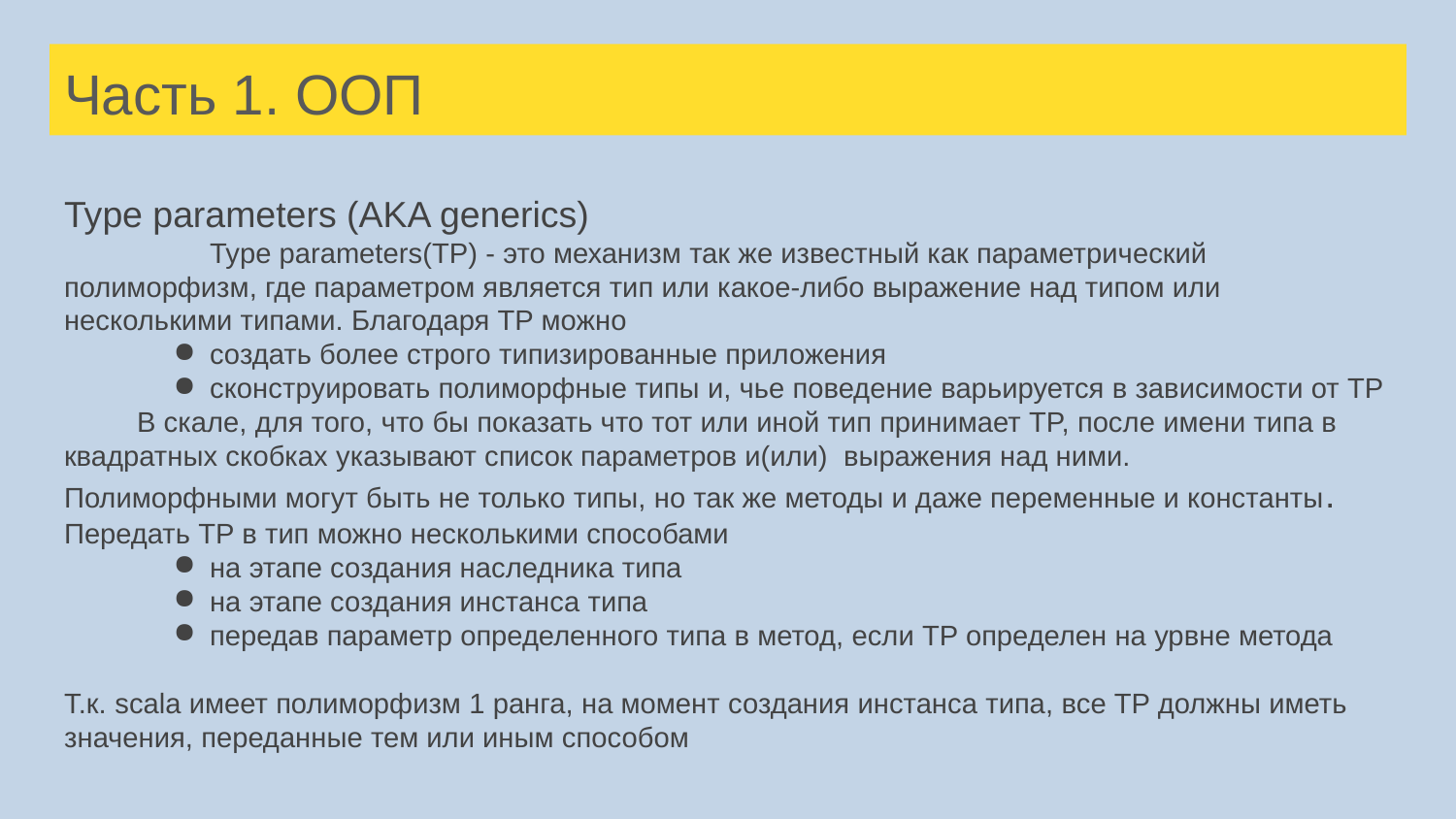

# Часть 1. ООП
Type parameters (AKA generics)
	Type parameters(TP) - это механизм так же известный как параметрический полиморфизм, где параметром является тип или какое-либо выражение над типом или несколькими типами. Благодаря TP можно
создать более строго типизированные приложения
сконструировать полиморфные типы и, чье поведение варьируется в зависимости от TP
В скале, для того, что бы показать что тот или иной тип принимает TP, после имени типа в квадратных скобках указывают список параметров и(или)  выражения над ними.
Полиморфными могут быть не только типы, но так же методы и даже переменные и константы.
Передать ТP в тип можно несколькими способами
на этапе создания наследника типа
на этапе создания инстанса типа
передав параметр определенного типа в метод, если TP определен на урвне метода

Т.к. scala имеет полиморфизм 1 ранга, на момент создания инстанса типа, все TP должны иметь значения, переданные тем или иным способом